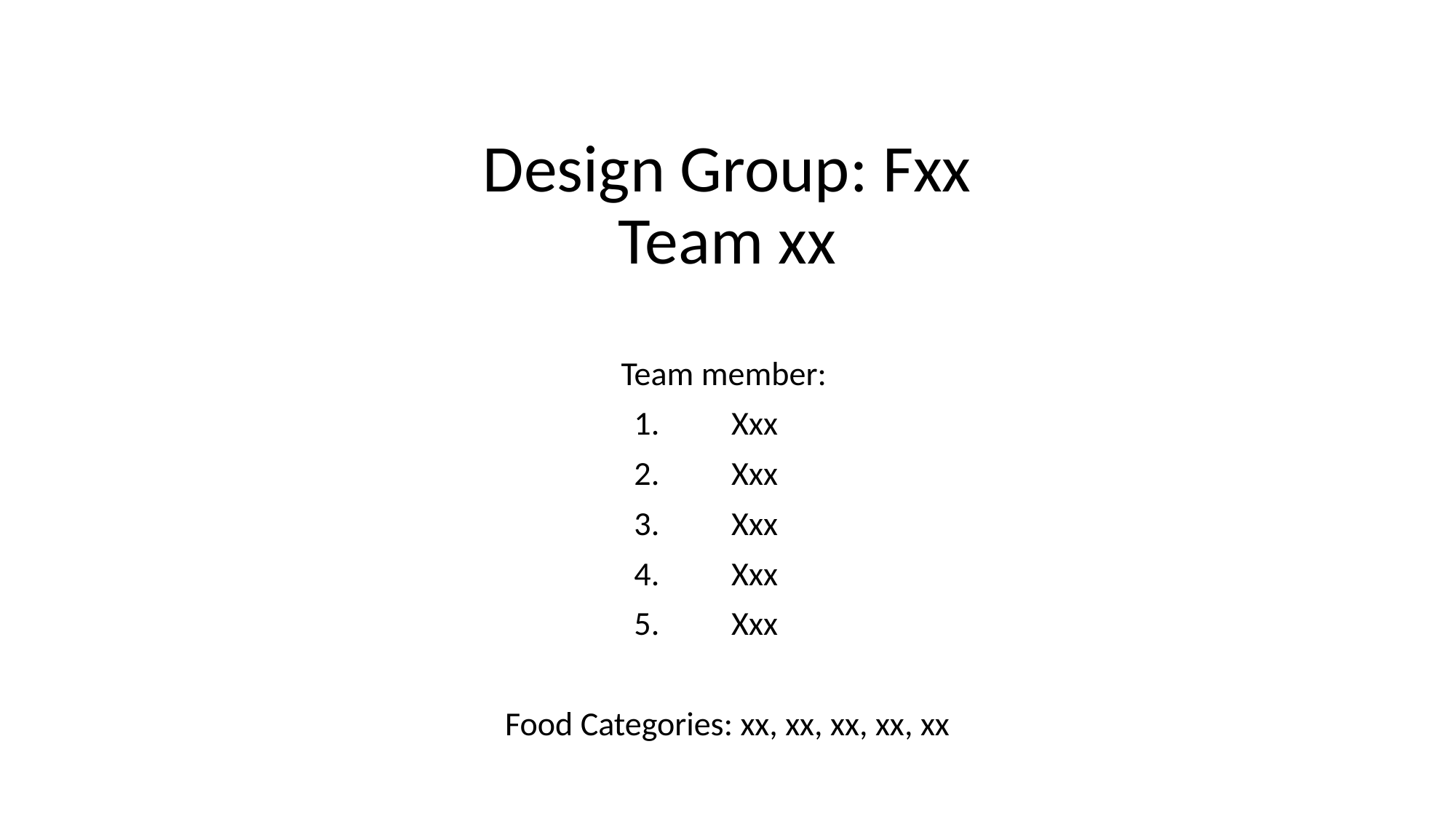

# Design Group: Fxx Team xx
Team member:
Xxx
Xxx
Xxx
Xxx
Xxx

Food Categories: xx, xx, xx, xx, xx